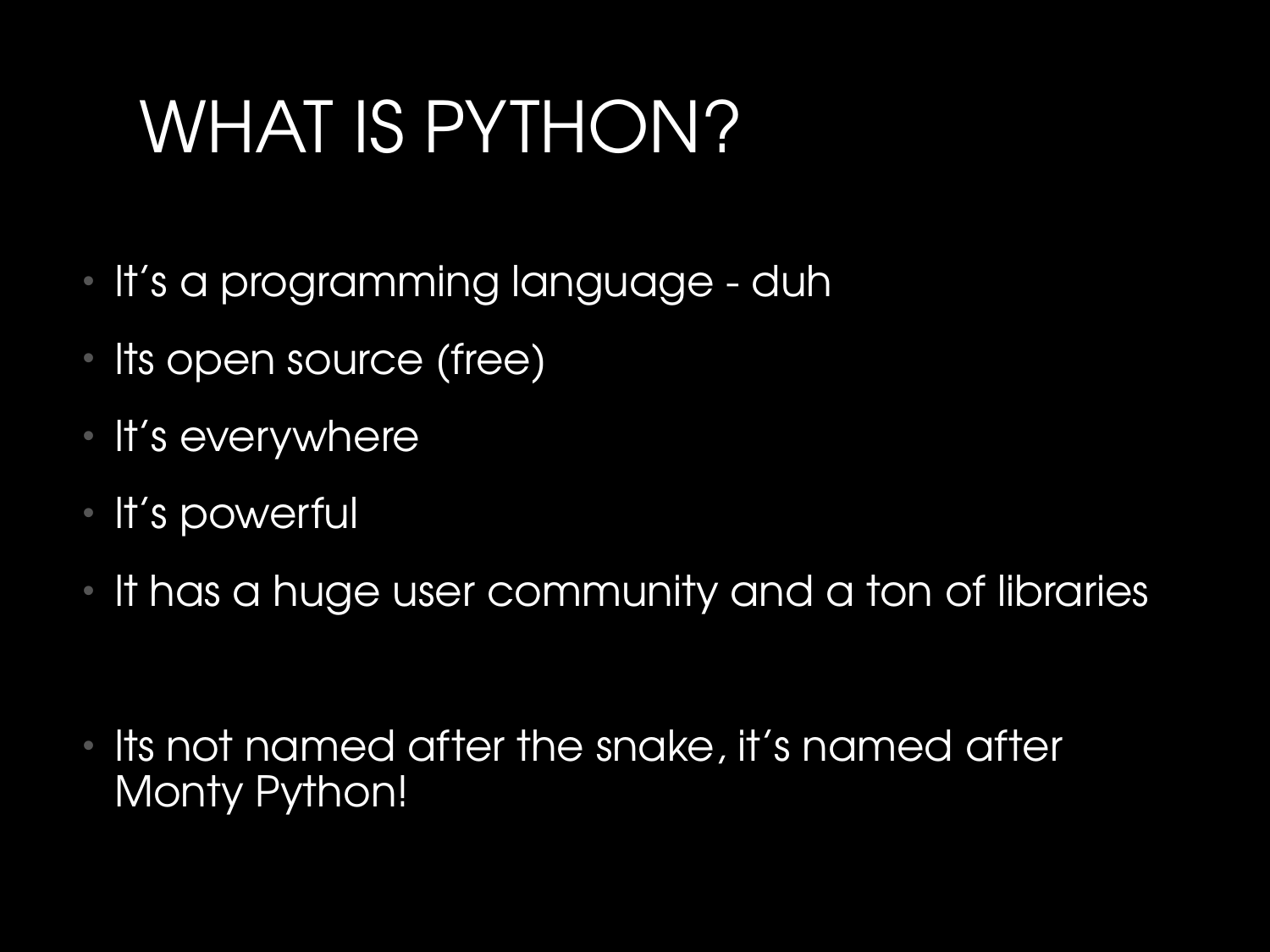

# What is Python?
It’s a programming language - duh
Its open source (free)
It’s everywhere
It’s powerful
It has a huge user community and a ton of libraries

Its not named after the snake, it’s named after Monty Python!